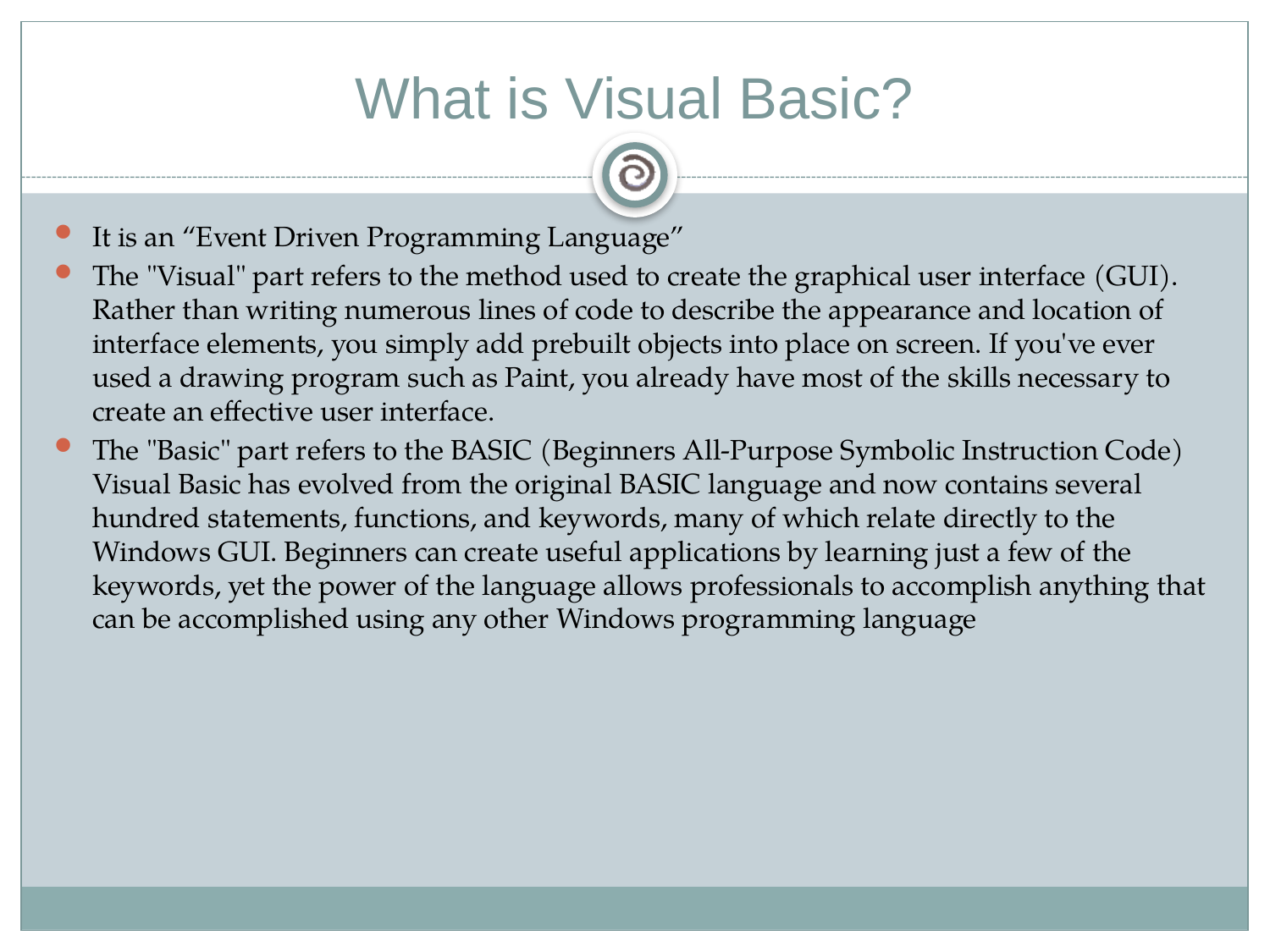

# What is Visual Basic?
It is an “Event Driven Programming Language”
The "Visual" part refers to the method used to create the graphical user interface (GUI). Rather than writing numerous lines of code to describe the appearance and location of interface elements, you simply add prebuilt objects into place on screen. If you've ever used a drawing program such as Paint, you already have most of the skills necessary to create an effective user interface.
The "Basic" part refers to the BASIC (Beginners All-Purpose Symbolic Instruction Code) Visual Basic has evolved from the original BASIC language and now contains several hundred statements, functions, and keywords, many of which relate directly to the Windows GUI. Beginners can create useful applications by learning just a few of the keywords, yet the power of the language allows professionals to accomplish anything that can be accomplished using any other Windows programming language